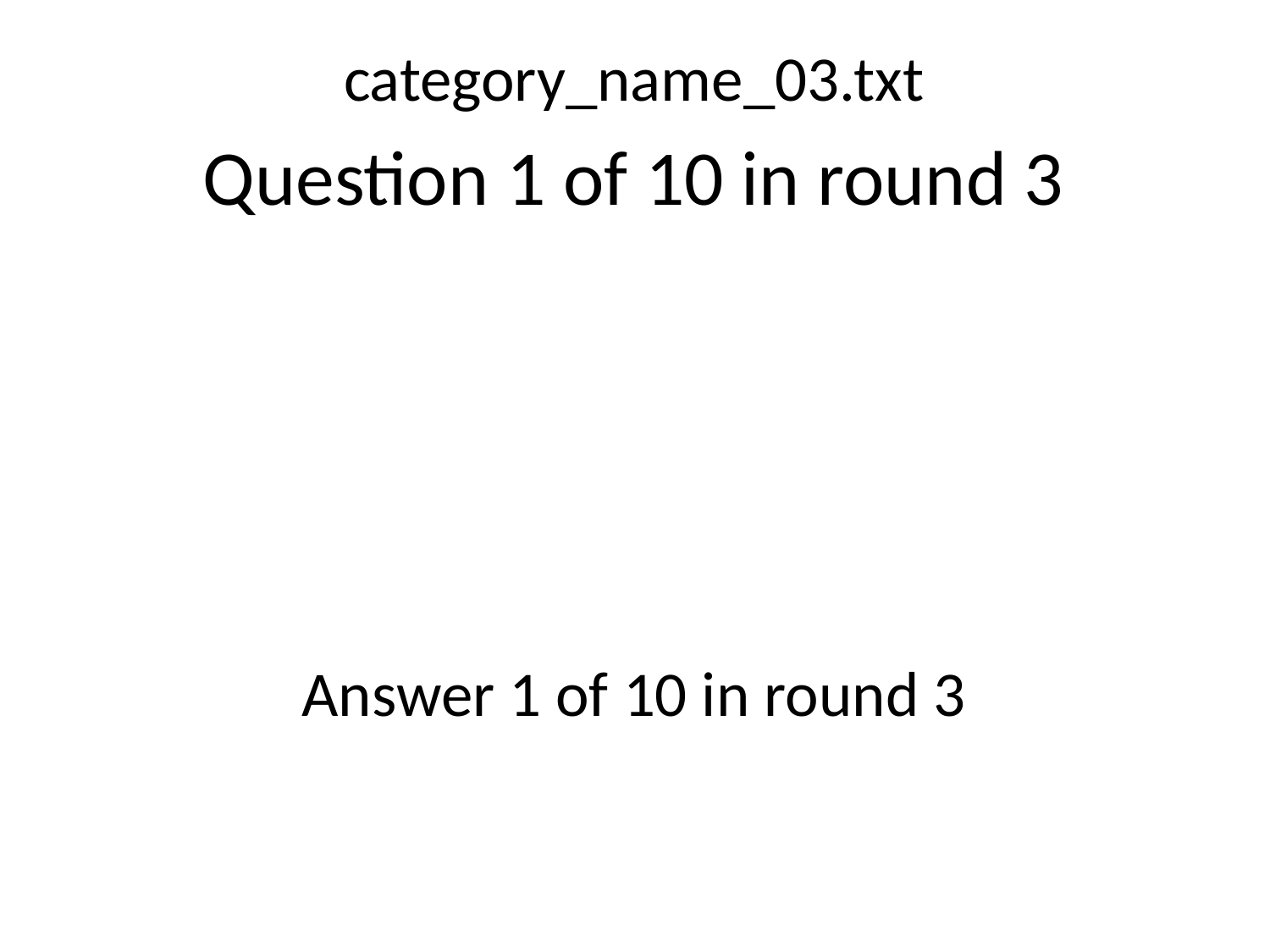

category_name_03.txt
Question 1 of 10 in round 3
Answer 1 of 10 in round 3